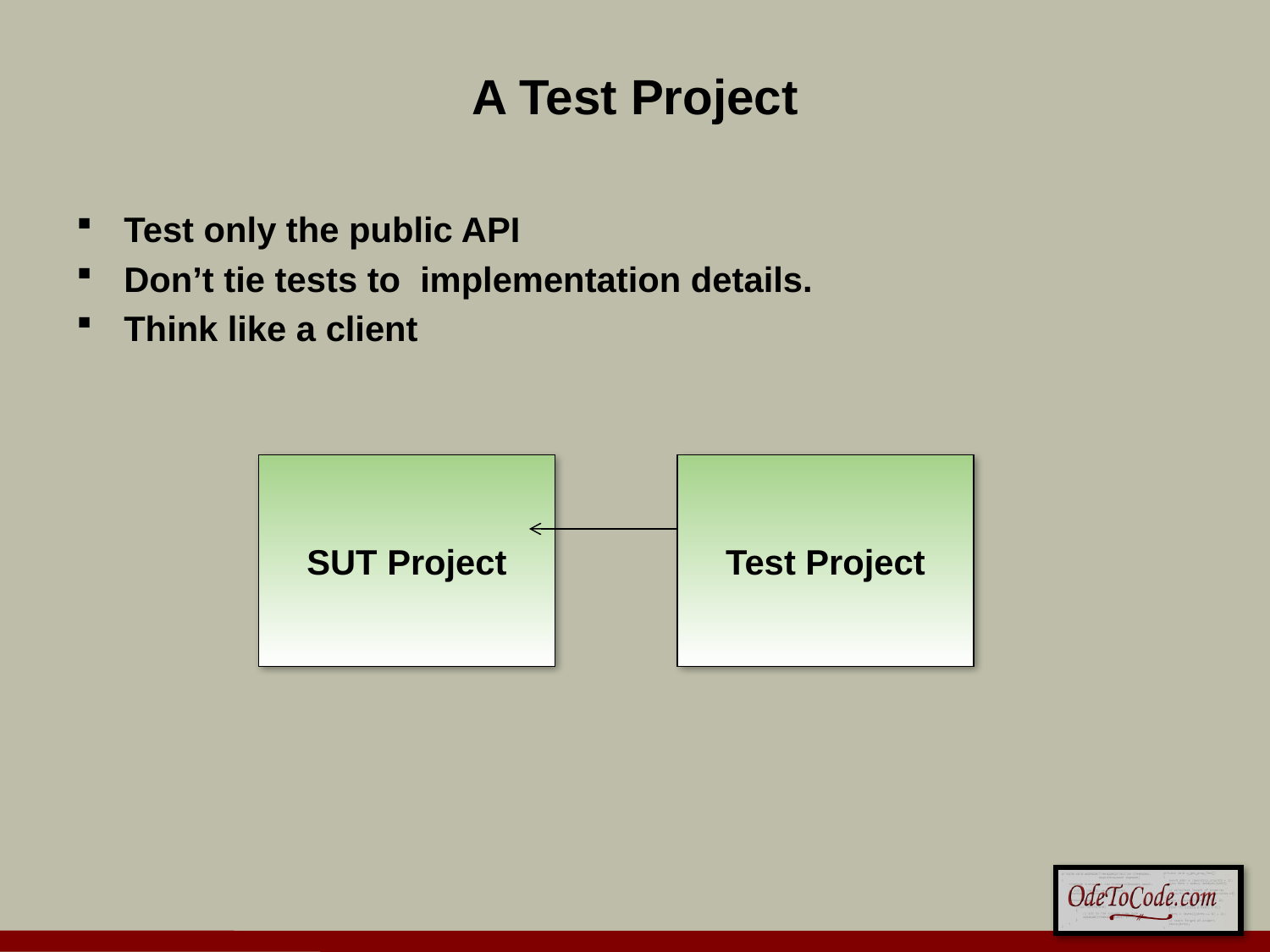

# A Test Project
Test only the public API
Don’t tie tests to  implementation details.
Think like a client
SUT Project
Test Project